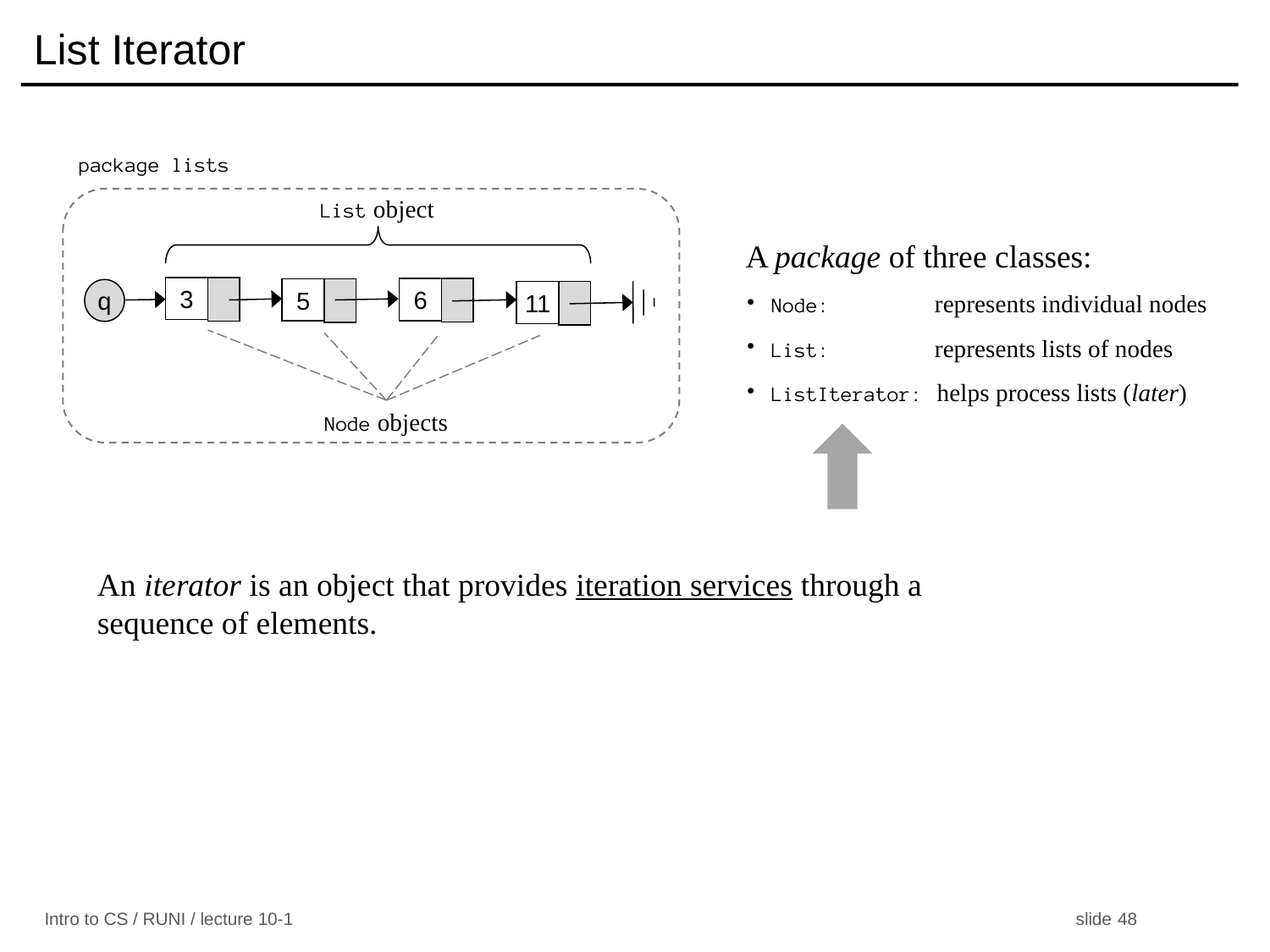

# List Iterator
package lists

List object
A package of three classes:
Node:               represents individual nodes
List:               represents lists of nodes
ListIterator:  helps process lists (later)
3

6

5

q
11

Node objects

An iterator is an object that provides iteration services through a sequence of elements.